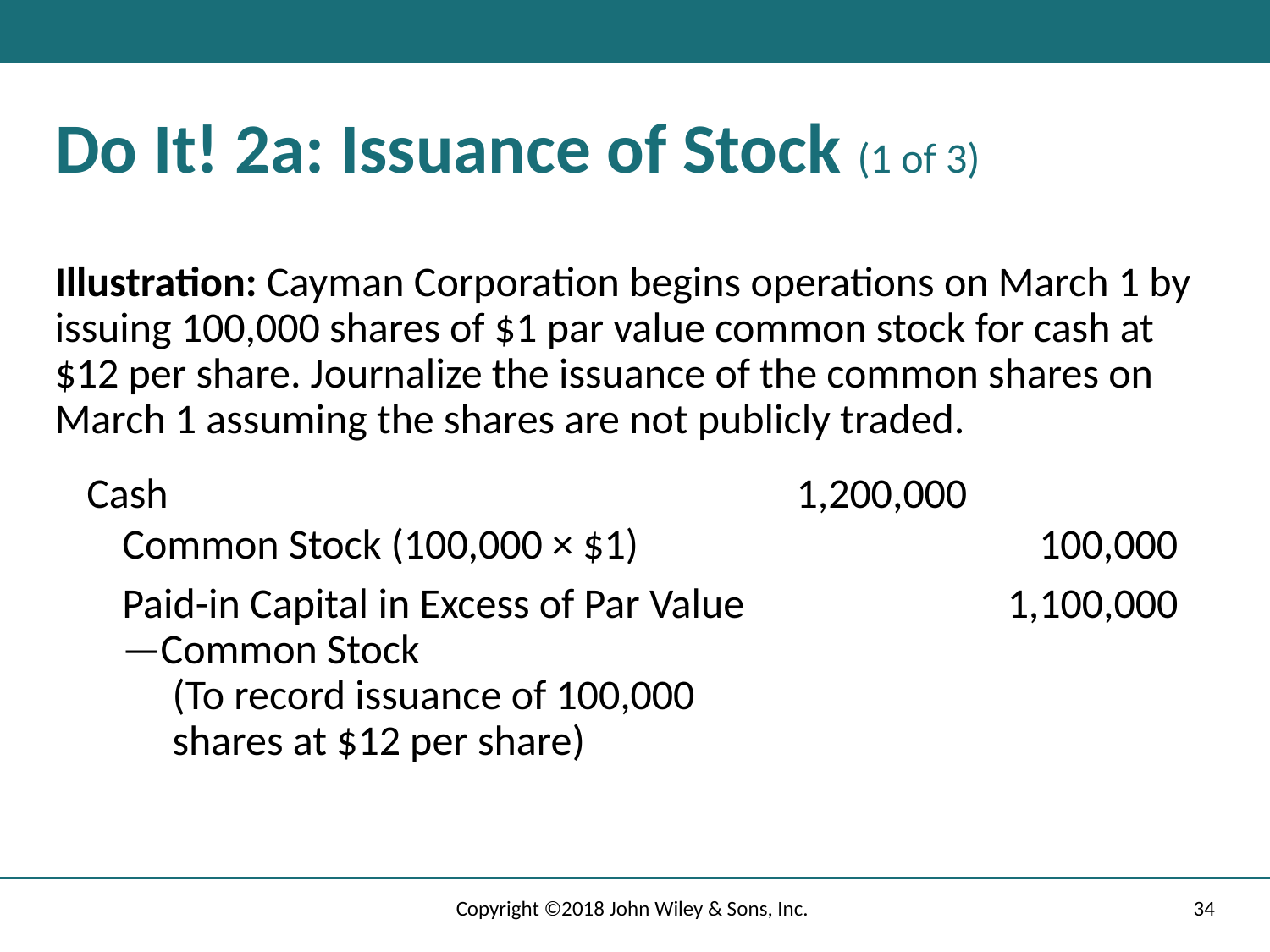

# Do It! 2a: Issuance of Stock (1 of 3)
Illustration: Cayman Corporation begins operations on March 1 by issuing 100,000 shares of $1 par value common stock for cash at $12 per share. Journalize the issuance of the common shares on March 1 assuming the shares are not publicly traded.
Cash
1,200,000
Common Stock (100,000 × $1)
100,000
Paid-in Capital in Excess of Par Value—Common Stock
(To record issuance of 100,000 shares at $12 per share)
1,100,000
Copyright ©2018 John Wiley & Sons, Inc.
34